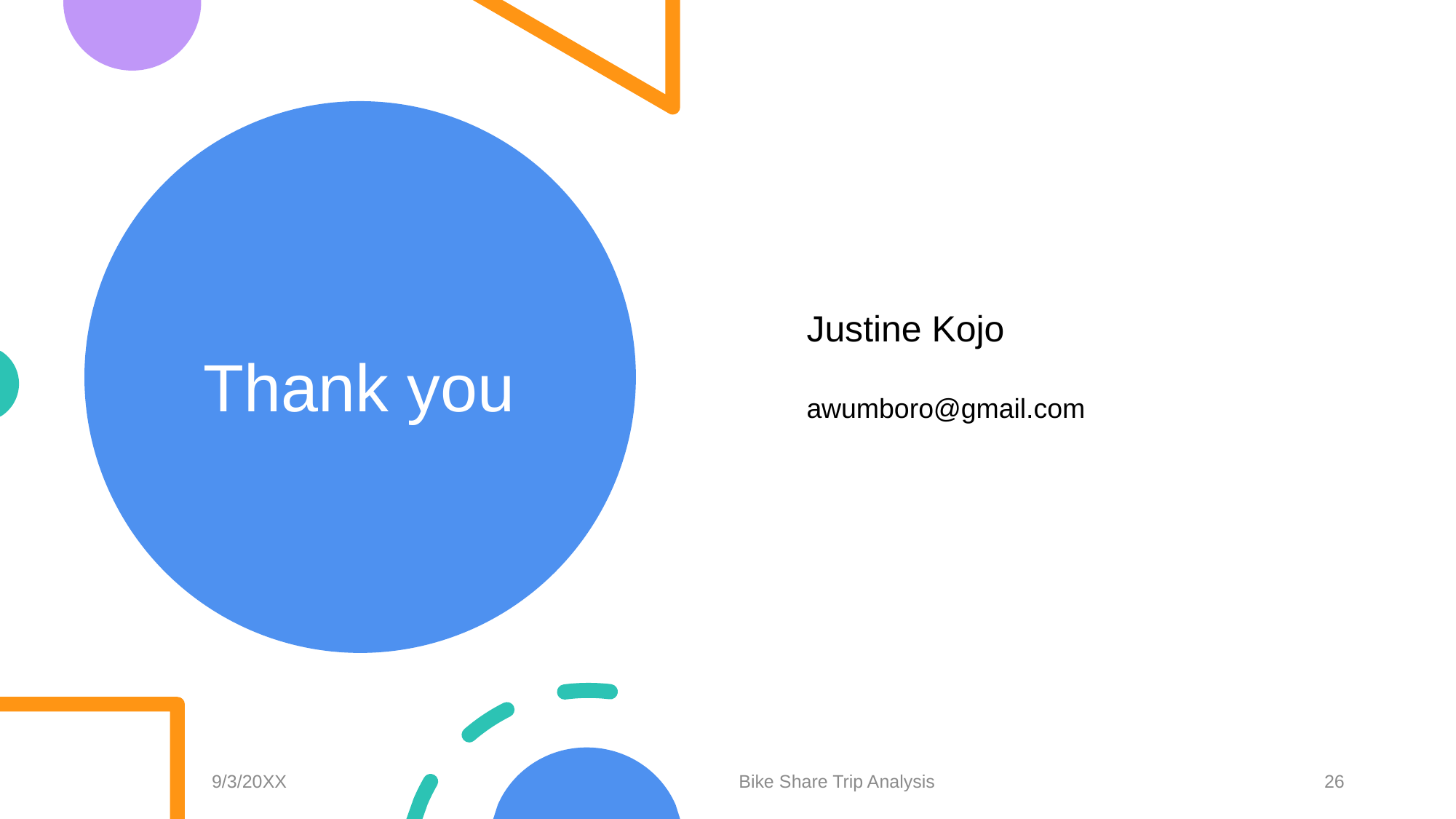

# Thank you
Justine Kojo
awumboro@gmail.com

9/3/20XX
Bike Share Trip Analysis
26